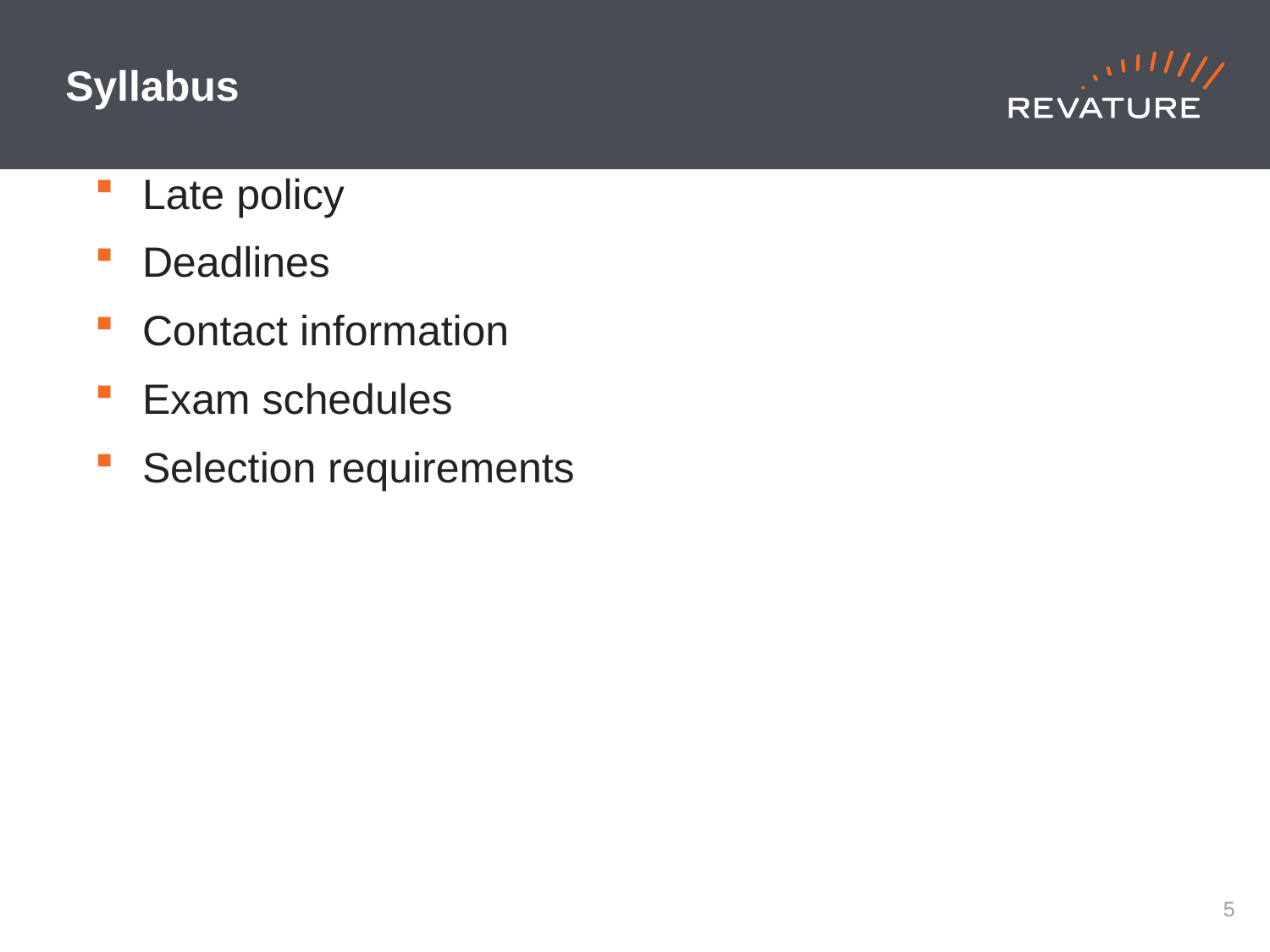

# Syllabus
Late policy
Deadlines
Contact information
Exam schedules
Selection requirements

5